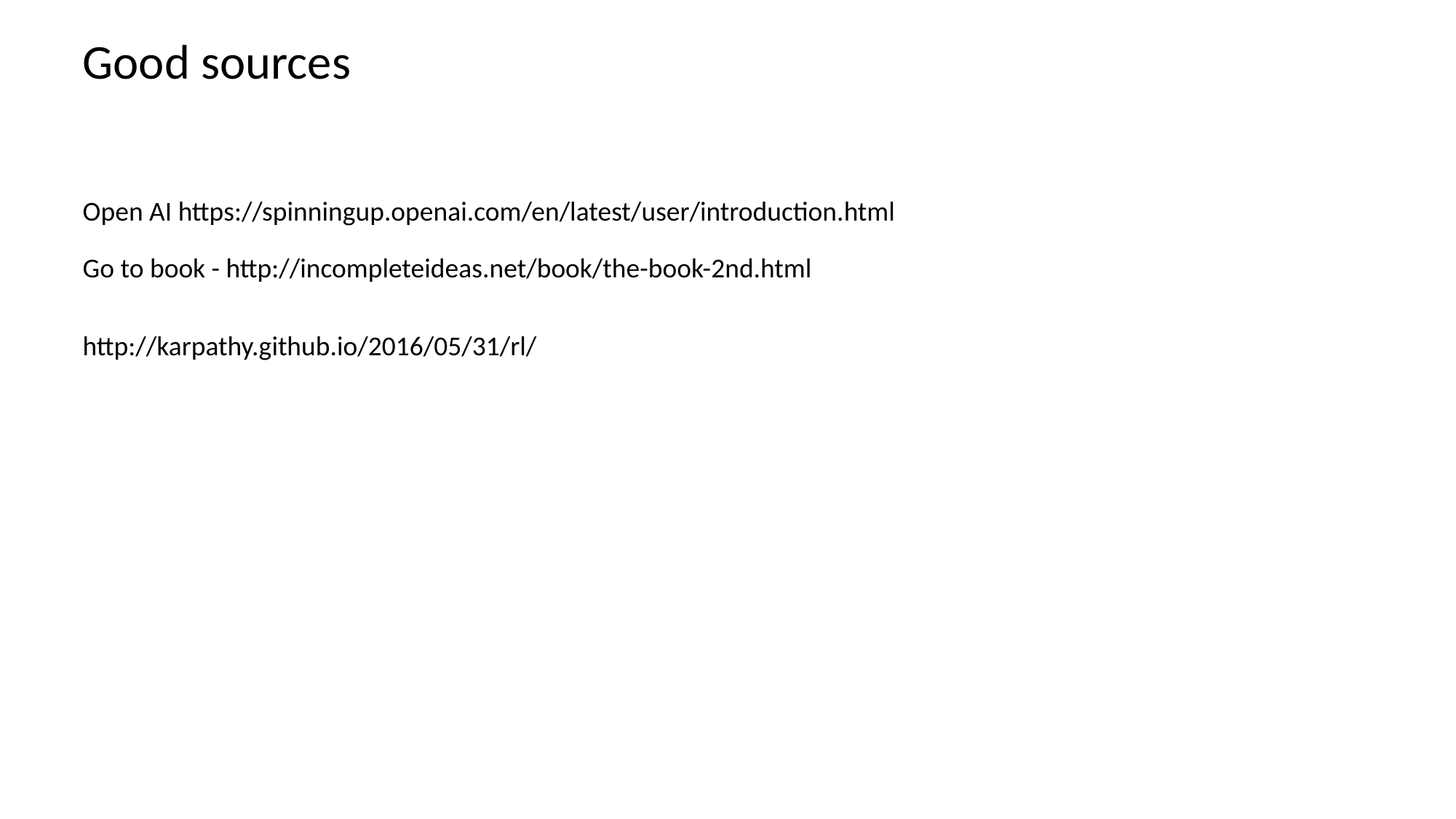

# Good sources
Open AI https://spinningup.openai.com/en/latest/user/introduction.html
Go to book - http://incompleteideas.net/book/the-book-2nd.html
http://karpathy.github.io/2016/05/31/rl/